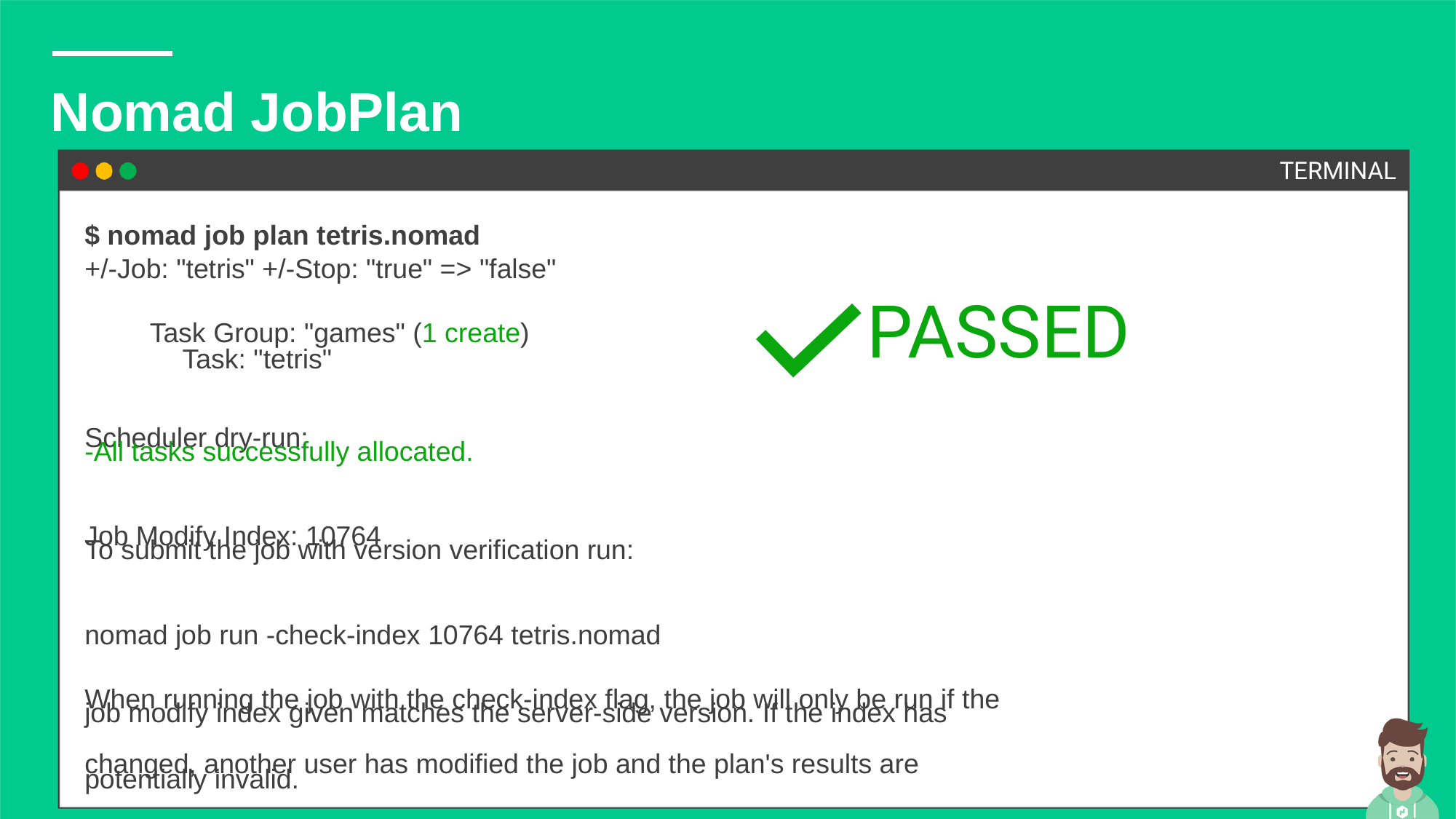

Nomad JobPlan
TERMINAL
$ nomad job plan tetris.nomad
+/-Job: "tetris" +/-Stop: "true" => "false"

Task Group: "games" (1 create)
PASSED
Task: "tetris"
Scheduler dry-run:
-All tasks successfully allocated.
Job Modify Index: 10764
To submit the job with version verification run:
nomad job run -check-index 10764 tetris.nomad
When running the job with the check-index flag, the job will only be run if the
job modify index given matches the server-side version. If the index has
changed, another user has modified the job and the plan's results are
potentially invalid.